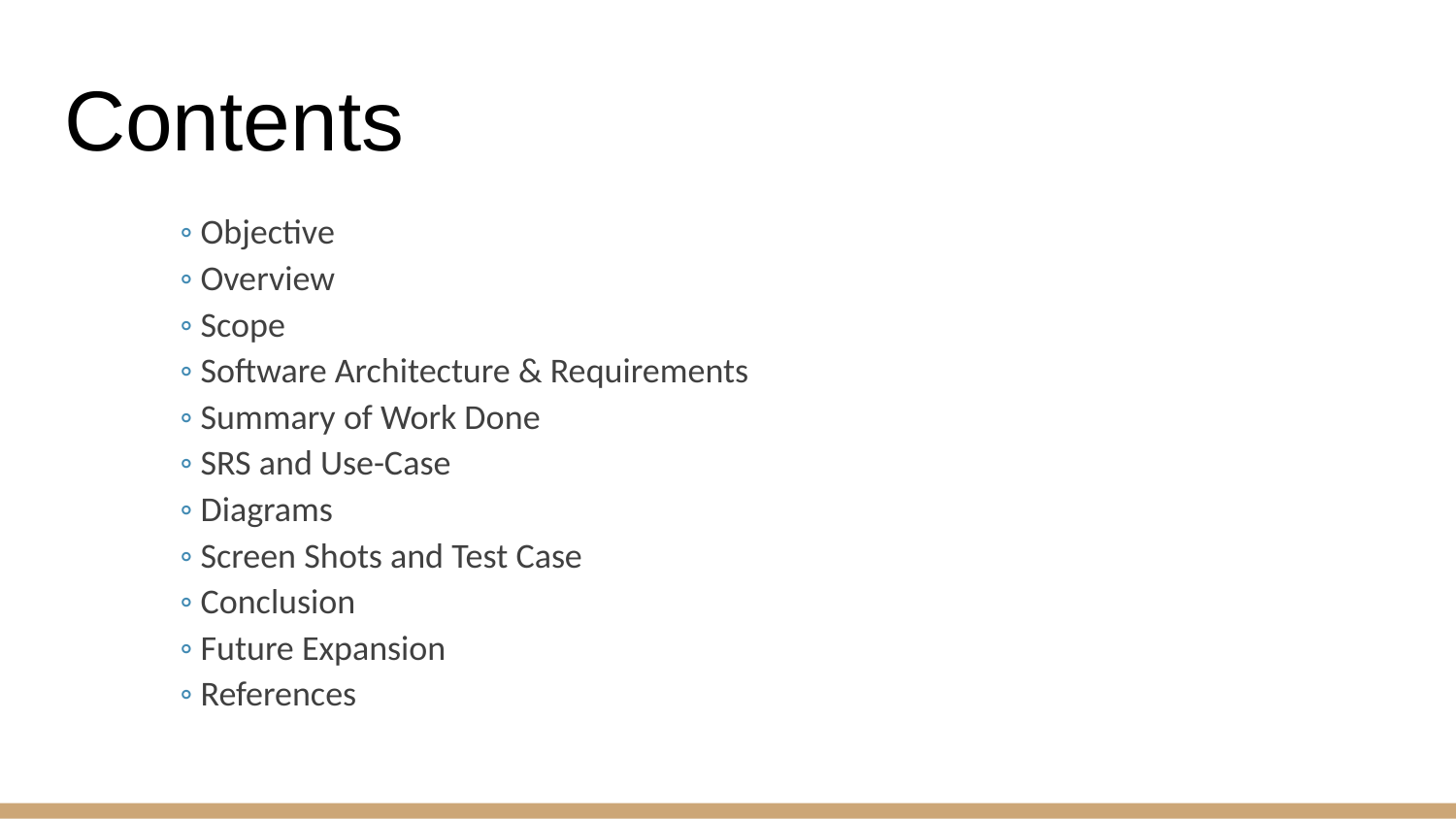

# Contents
◦ Objective
◦ Overview
◦ Scope
◦ Software Architecture & Requirements
◦ Summary of Work Done
◦ SRS and Use-Case
◦ Diagrams
◦ Screen Shots and Test Case
◦ Conclusion
◦ Future Expansion
◦ References